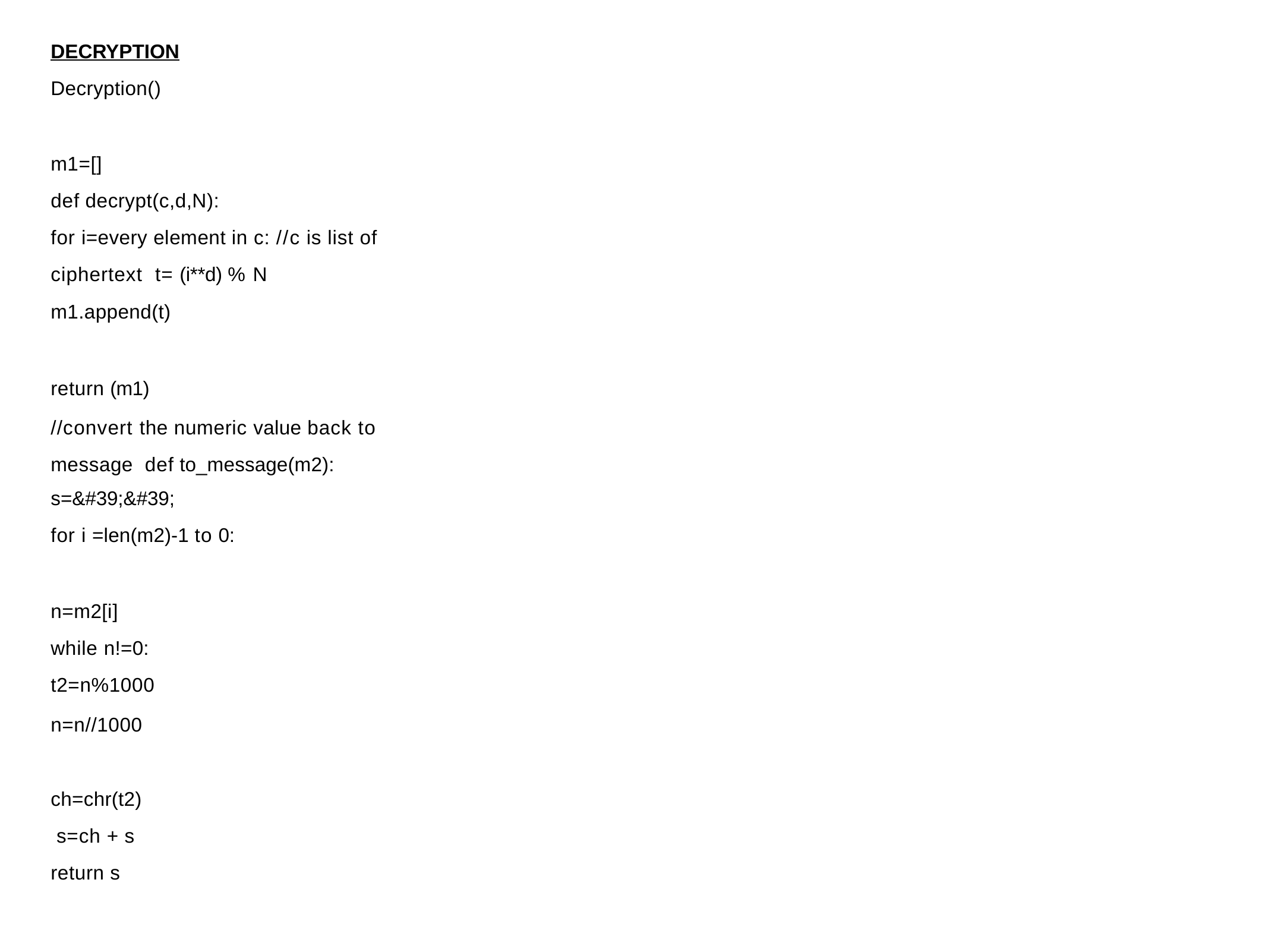

DECRYPTION
Decryption()

m1=[]
def decrypt(c,d,N):
for i=every element in c: //c is list of ciphertext  t= (i**d) % N
m1.append(t)

return (m1)
//convert the numeric value back to message  def to_message(m2):
s=&#39;&#39;
for i =len(m2)-1 to 0:

n=m2[i]  while n!=0:  t2=n%1000
n=n//1000  ch=chr(t2)  s=ch + s  return s